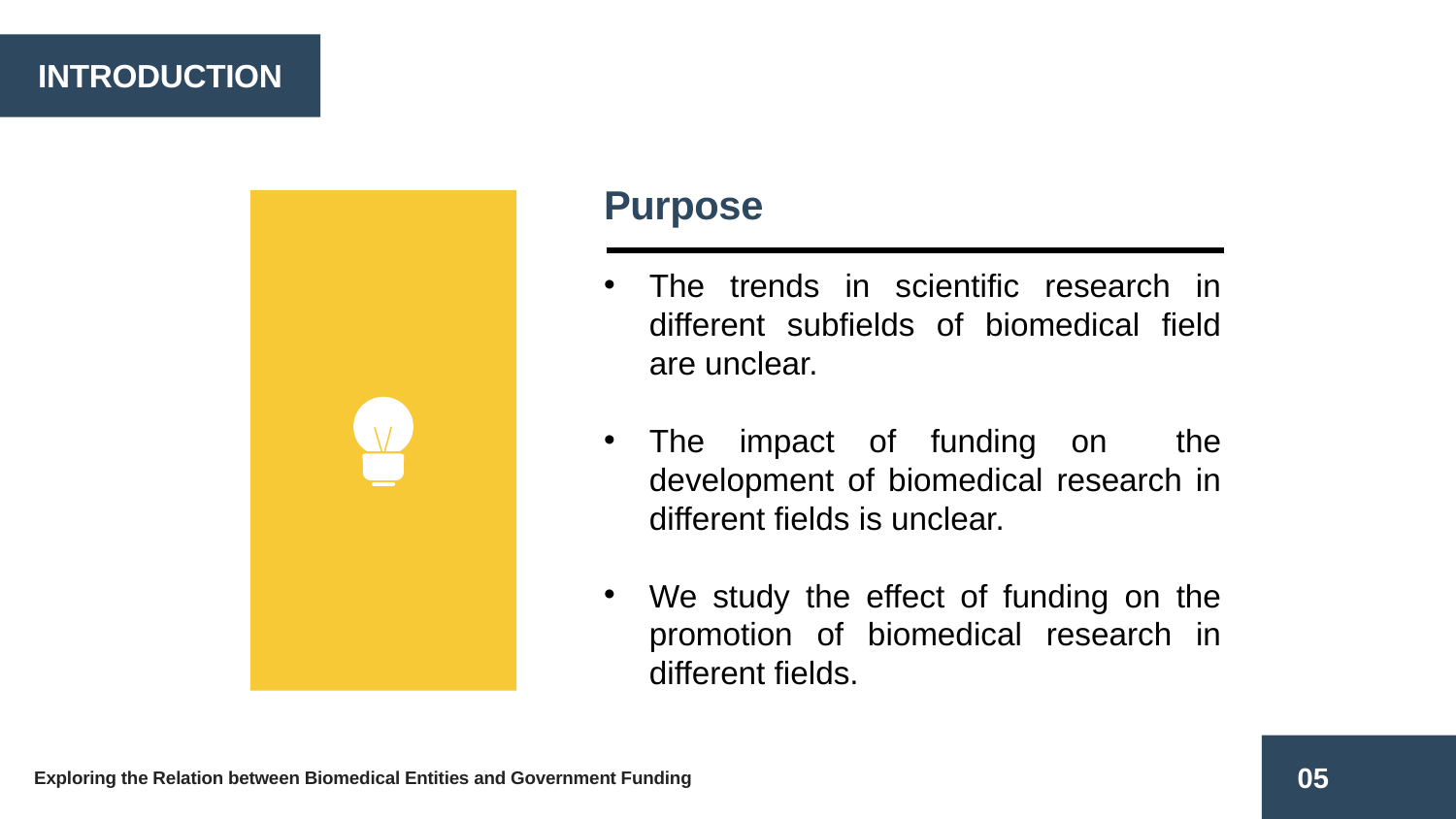

INTRODUCTION
Purpose

The trends in scientific research in different subfields of biomedical field are unclear.

The impact of funding on  the development of biomedical research in different fields is unclear.

We study the effect of funding on the promotion of biomedical research in different fields.

05
Exploring the Relation between Biomedical Entities and Government Funding